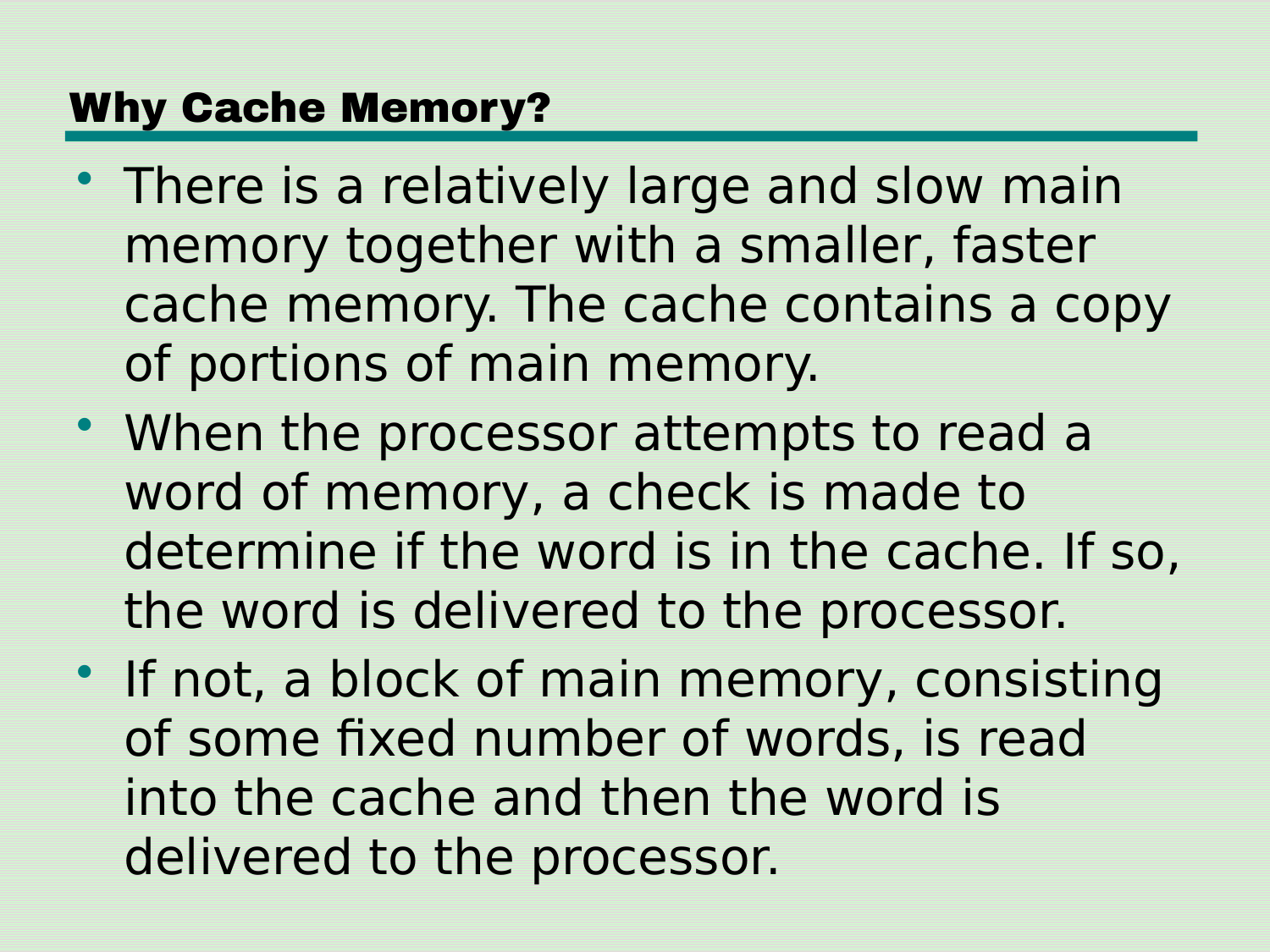

# Why Cache Memory?
There is a relatively large and slow main memory together with a smaller, faster cache memory. The cache contains a copy of portions of main memory.
When the processor attempts to read a word of memory, a check is made to determine if the word is in the cache. If so, the word is delivered to the processor.
If not, a block of main memory, consisting of some fixed number of words, is read into the cache and then the word is delivered to the processor.